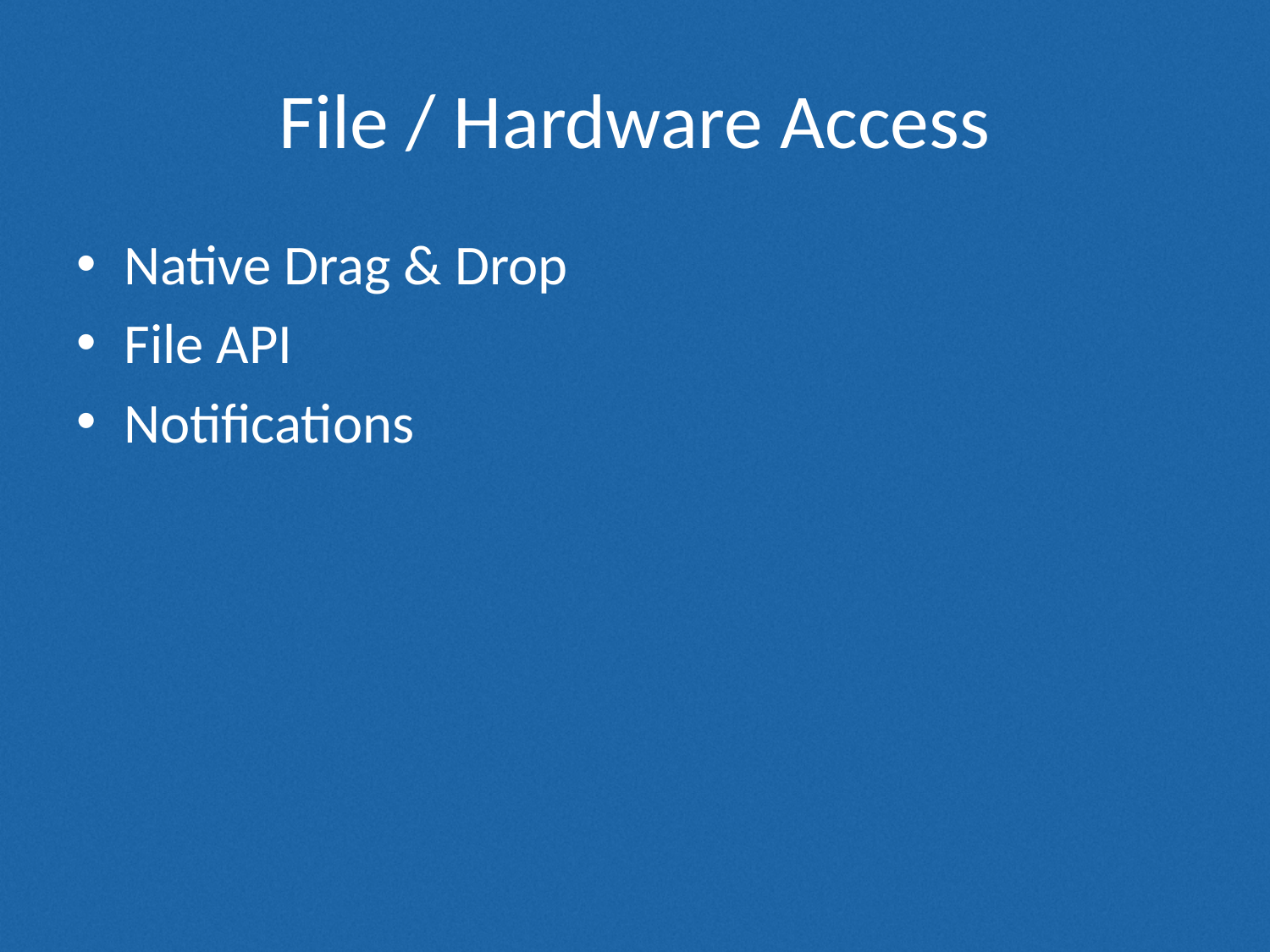

# File / Hardware Access
Native Drag & Drop
File API
Notifications